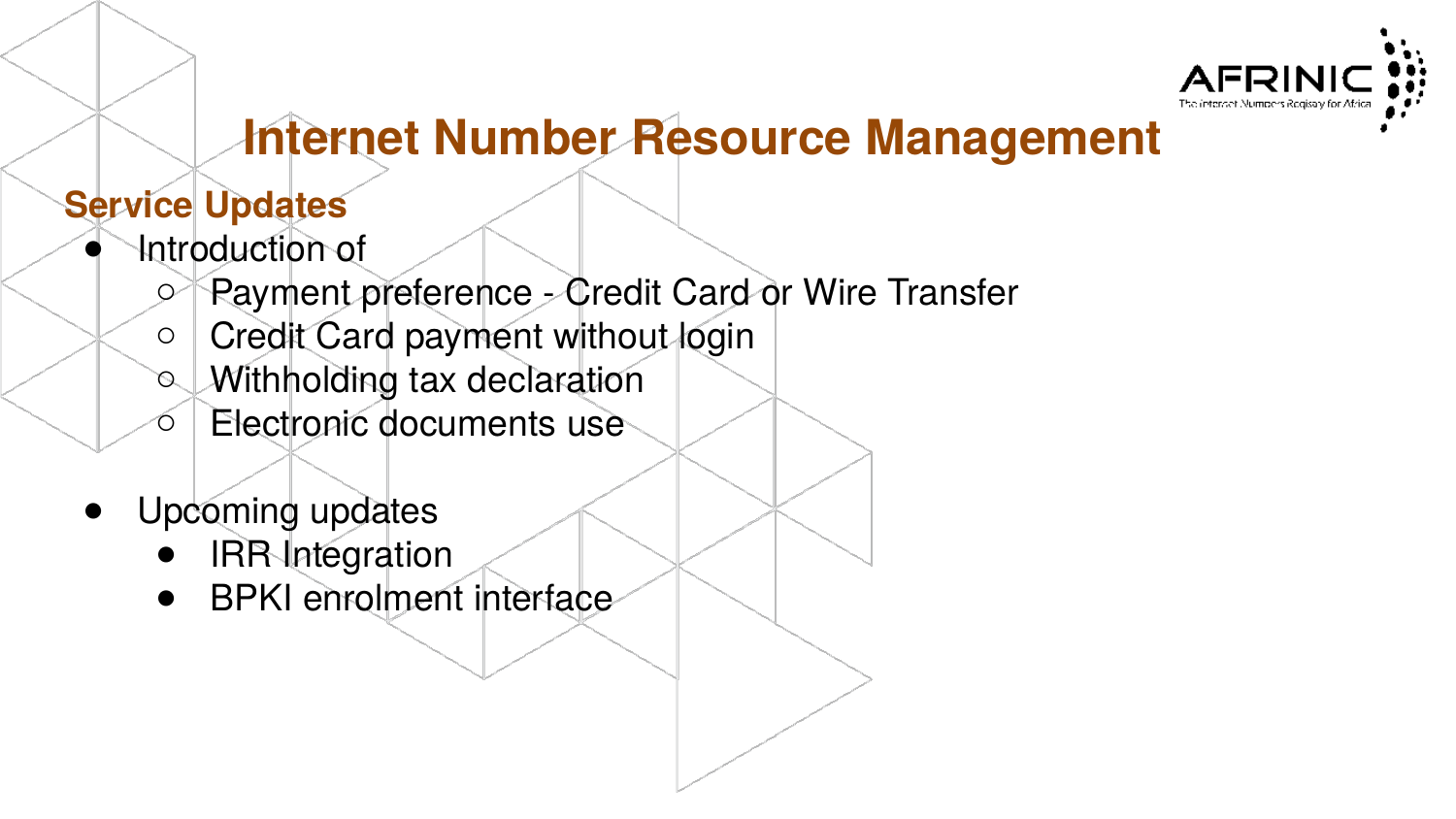

# Internet Number Resource Management

Service Updates
Introduction of
Payment preference - Credit Card or Wire Transfer
Credit Card payment without login
Withholding tax declaration
Electronic documents use

Upcoming updates
IRR Integration
BPKI enrolment interface